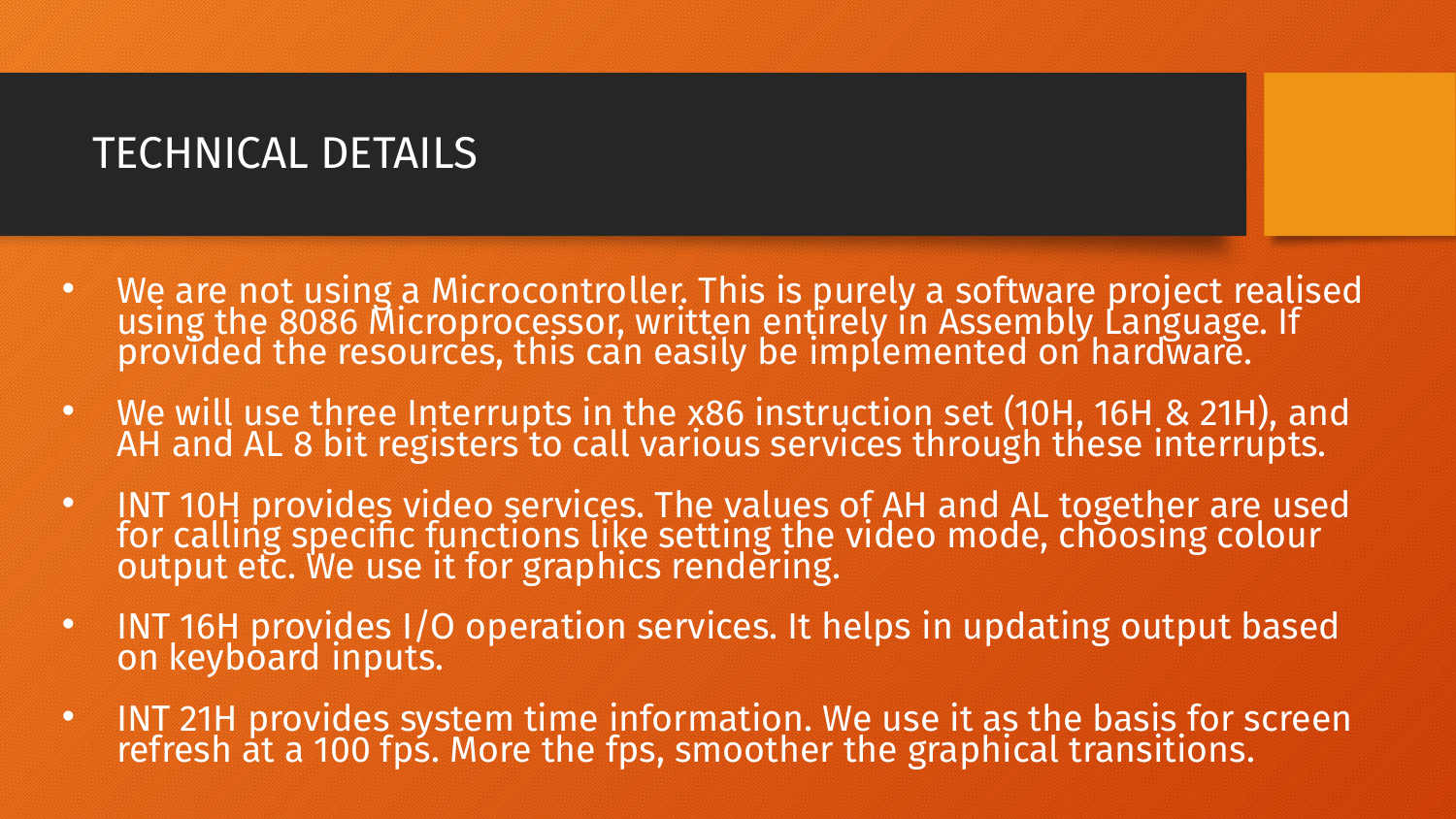

# TECHNICAL DETAILS
We are not using a Microcontroller. This is purely a software project realised using the 8086 Microprocessor, written entirely in Assembly Language. If provided the resources, this can easily be implemented on hardware.

We will use three Interrupts in the x86 instruction set (10H, 16H & 21H), and AH and AL 8 bit registers to call various services through these interrupts.

INT 10H provides video services. The values of AH and AL together are used for calling specific functions like setting the video mode, choosing colour output etc. We use it for graphics rendering.

INT 16H provides I/O operation services. It helps in updating output based on keyboard inputs.

INT 21H provides system time information. We use it as the basis for screen refresh at a 100 fps. More the fps, smoother the graphical transitions.